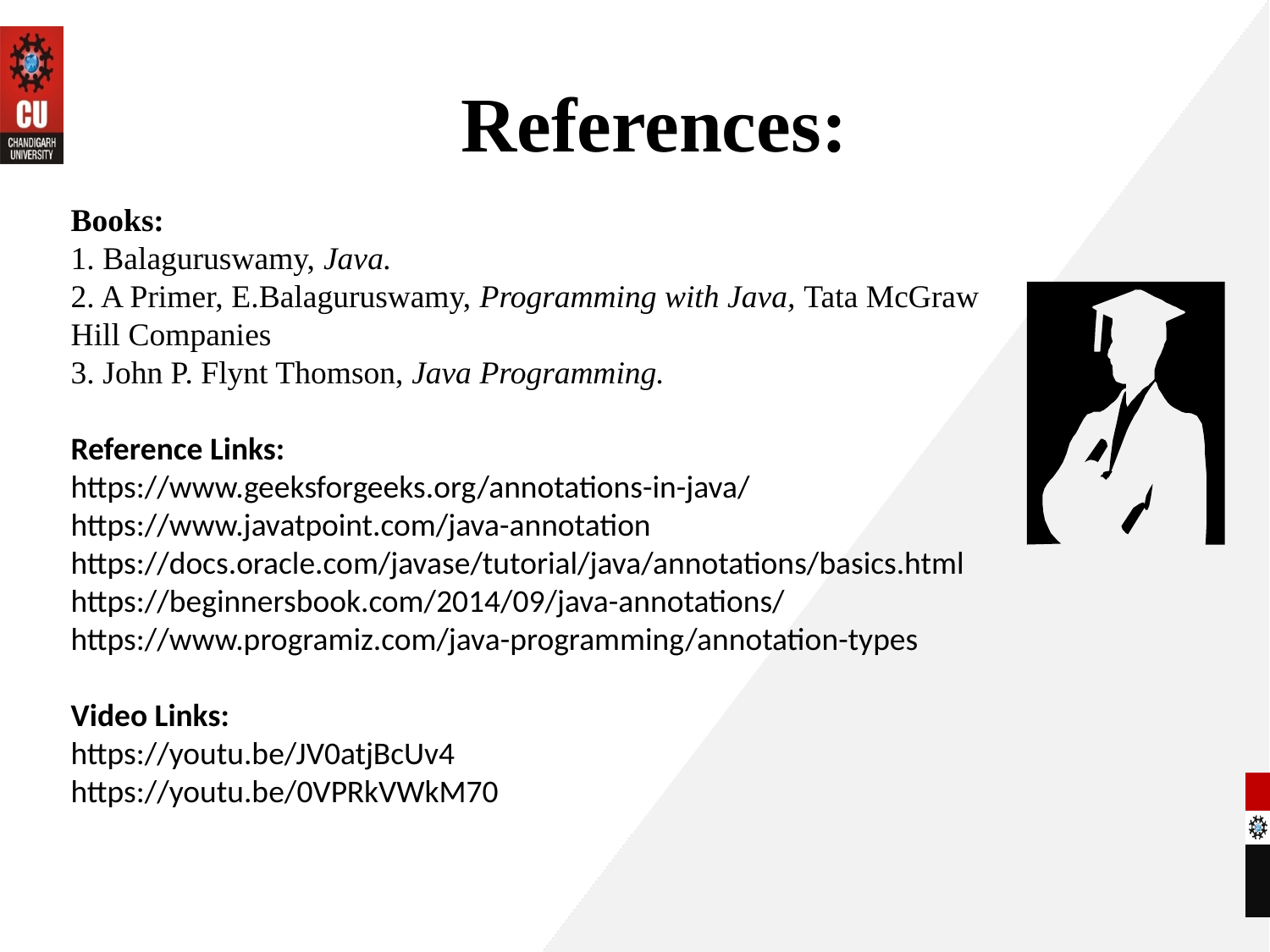

# References:
Books:
1. Balaguruswamy, Java.
2. A Primer, E.Balaguruswamy, Programming with Java, Tata McGraw Hill Companies
3. John P. Flynt Thomson, Java Programming.

Reference Links:
https://www.geeksforgeeks.org/annotations-in-java/
https://www.javatpoint.com/java-annotation
https://docs.oracle.com/javase/tutorial/java/annotations/basics.html
https://beginnersbook.com/2014/09/java-annotations/
https://www.programiz.com/java-programming/annotation-types
Video Links:
https://youtu.be/JV0atjBcUv4
https://youtu.be/0VPRkVWkM70